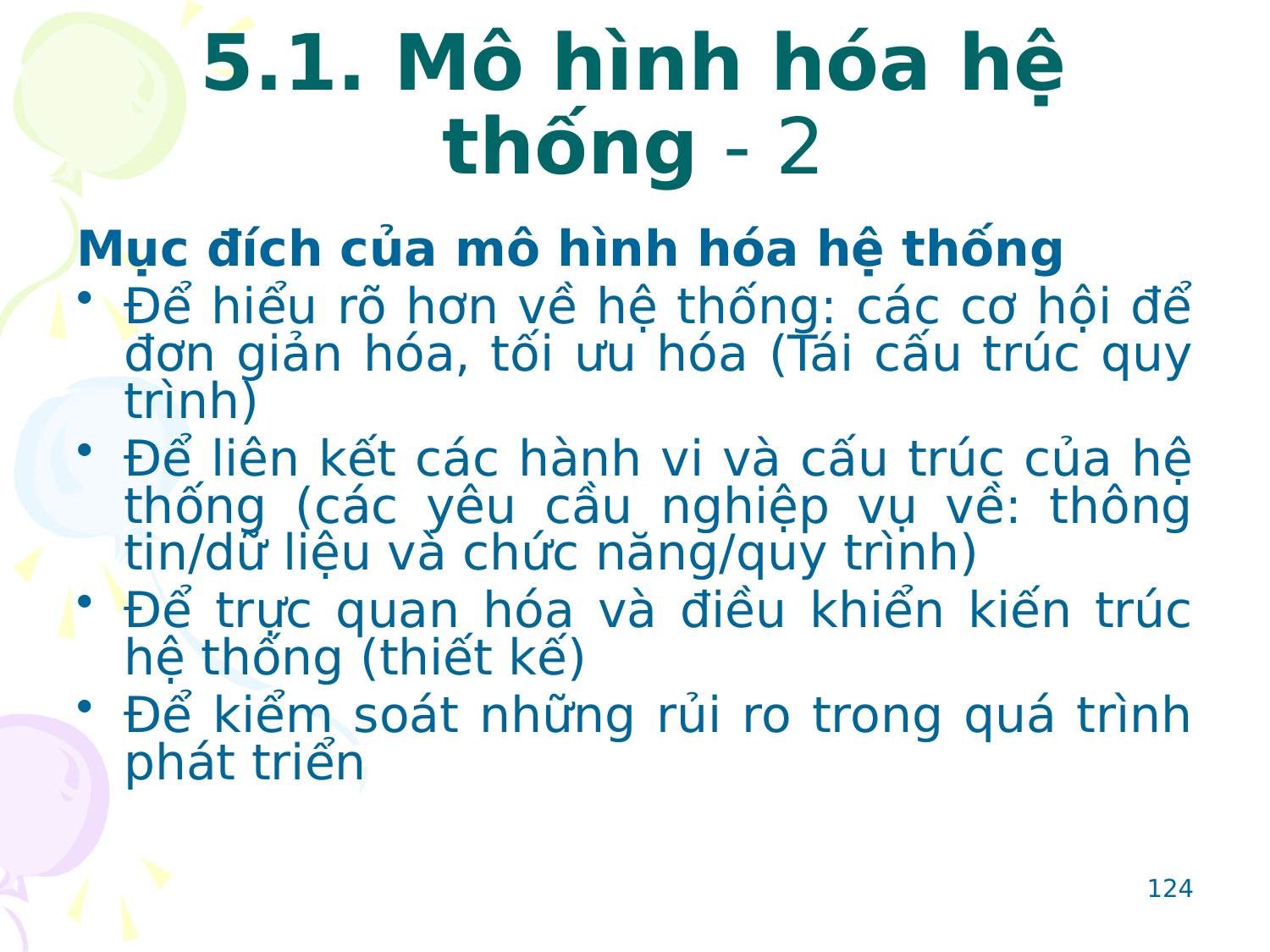

# 5.1. Mô hình hóa hệ thống - 2
Mục đích của mô hình hóa hệ thống
Để hiểu rõ hơn về hệ thống: các cơ hội để đơn giản hóa, tối ưu hóa (Tái cấu trúc quy trình)
Để liên kết các hành vi và cấu trúc của hệ thống (các yêu cầu nghiệp vụ về: thông tin/dữ liệu và chức năng/quy trình)
Để trực quan hóa và điều khiển kiến trúc hệ thống (thiết kế)
Để kiểm soát những rủi ro trong quá trình phát triển
124